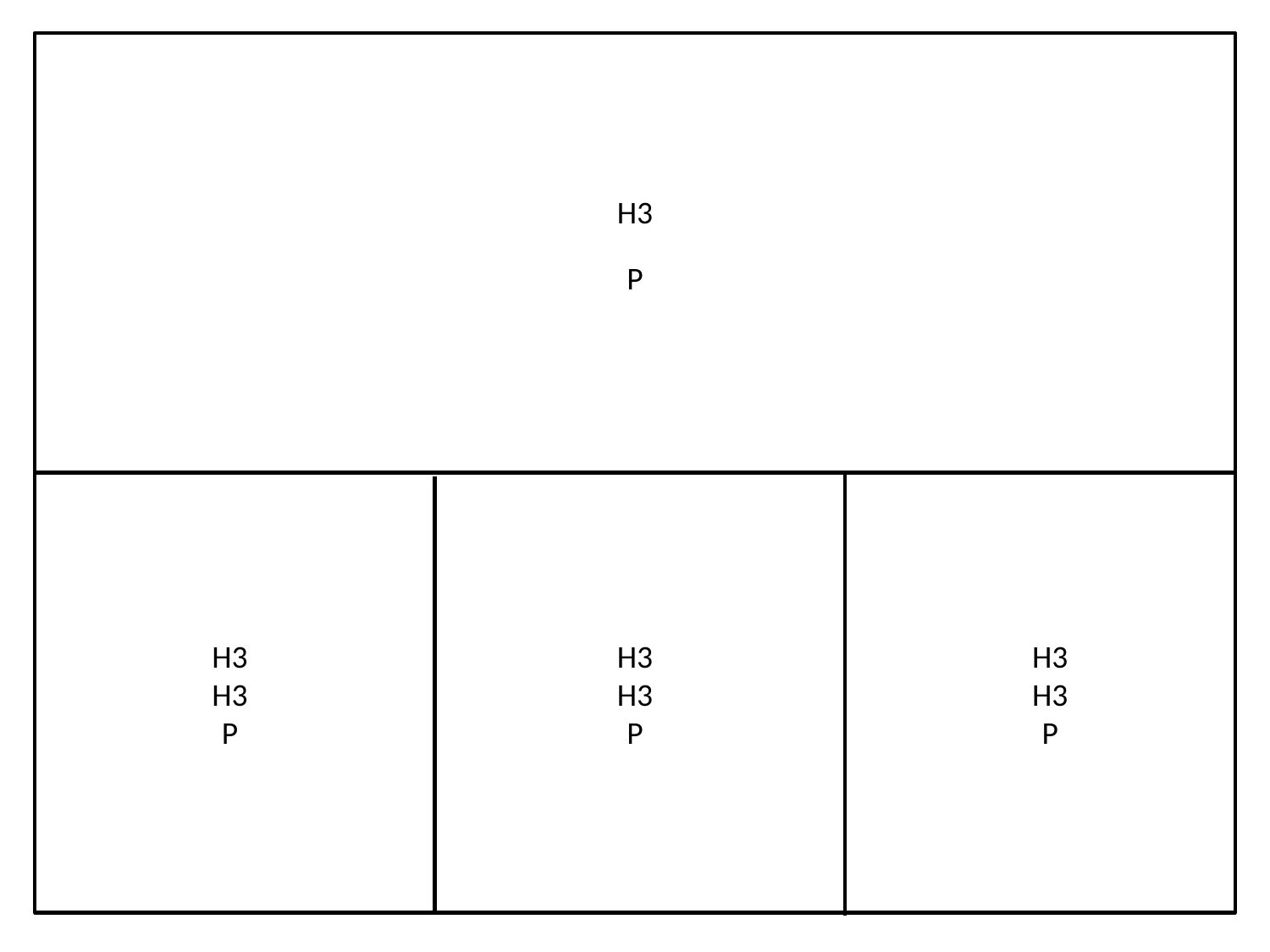

H3
P
H3
H3
P
H3
H3
P
H3
H3
P